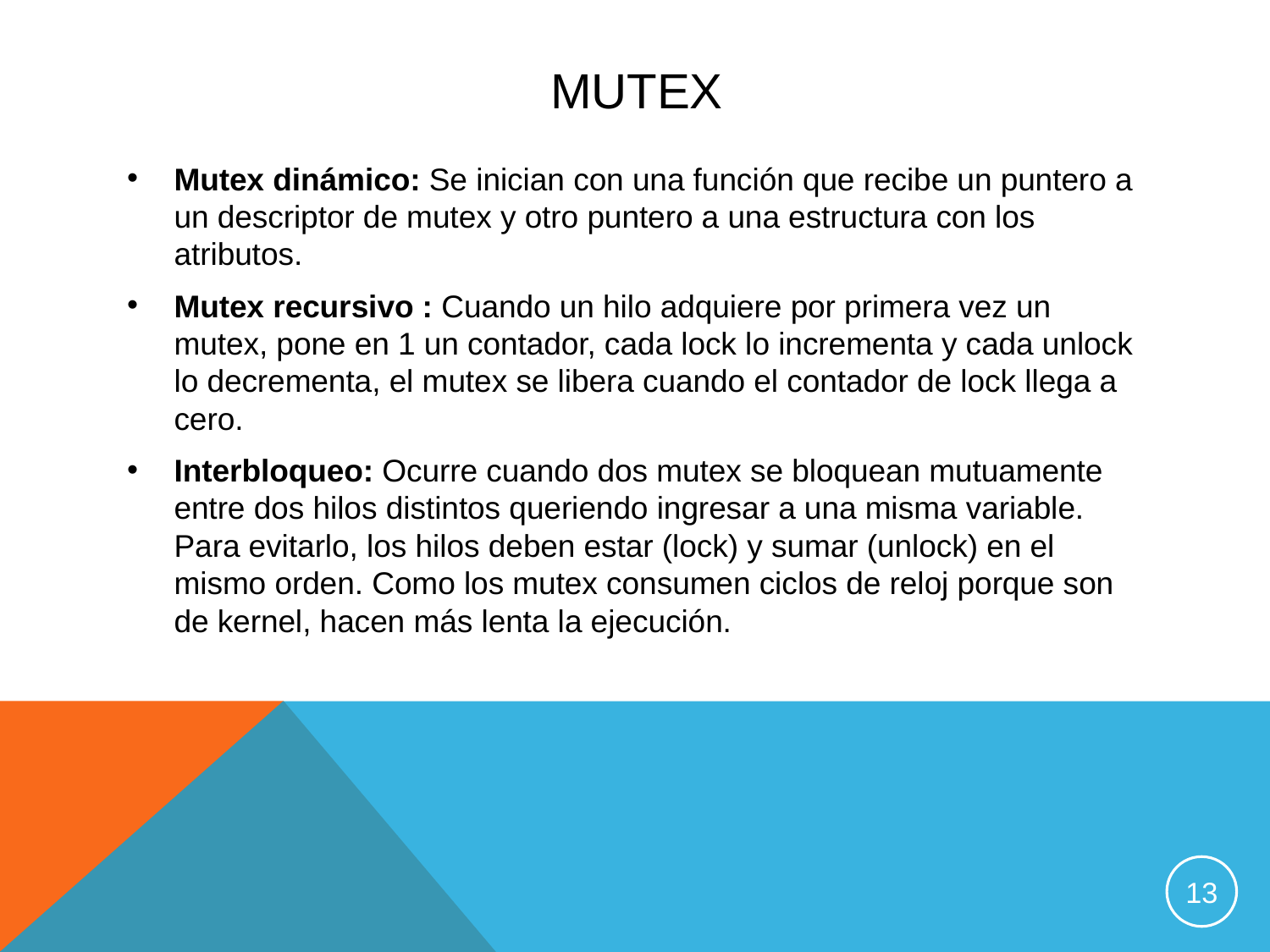

# Mutex
Mutex dinámico: Se inician con una función que recibe un puntero a un descriptor de mutex y otro puntero a una estructura con los atributos.
Mutex recursivo : Cuando un hilo adquiere por primera vez un mutex, pone en 1 un contador, cada lock lo incrementa y cada unlock lo decrementa, el mutex se libera cuando el contador de lock llega a cero.
Interbloqueo: Ocurre cuando dos mutex se bloquean mutuamente entre dos hilos distintos queriendo ingresar a una misma variable. Para evitarlo, los hilos deben estar (lock) y sumar (unlock) en el mismo orden. Como los mutex consumen ciclos de reloj porque son de kernel, hacen más lenta la ejecución.
13